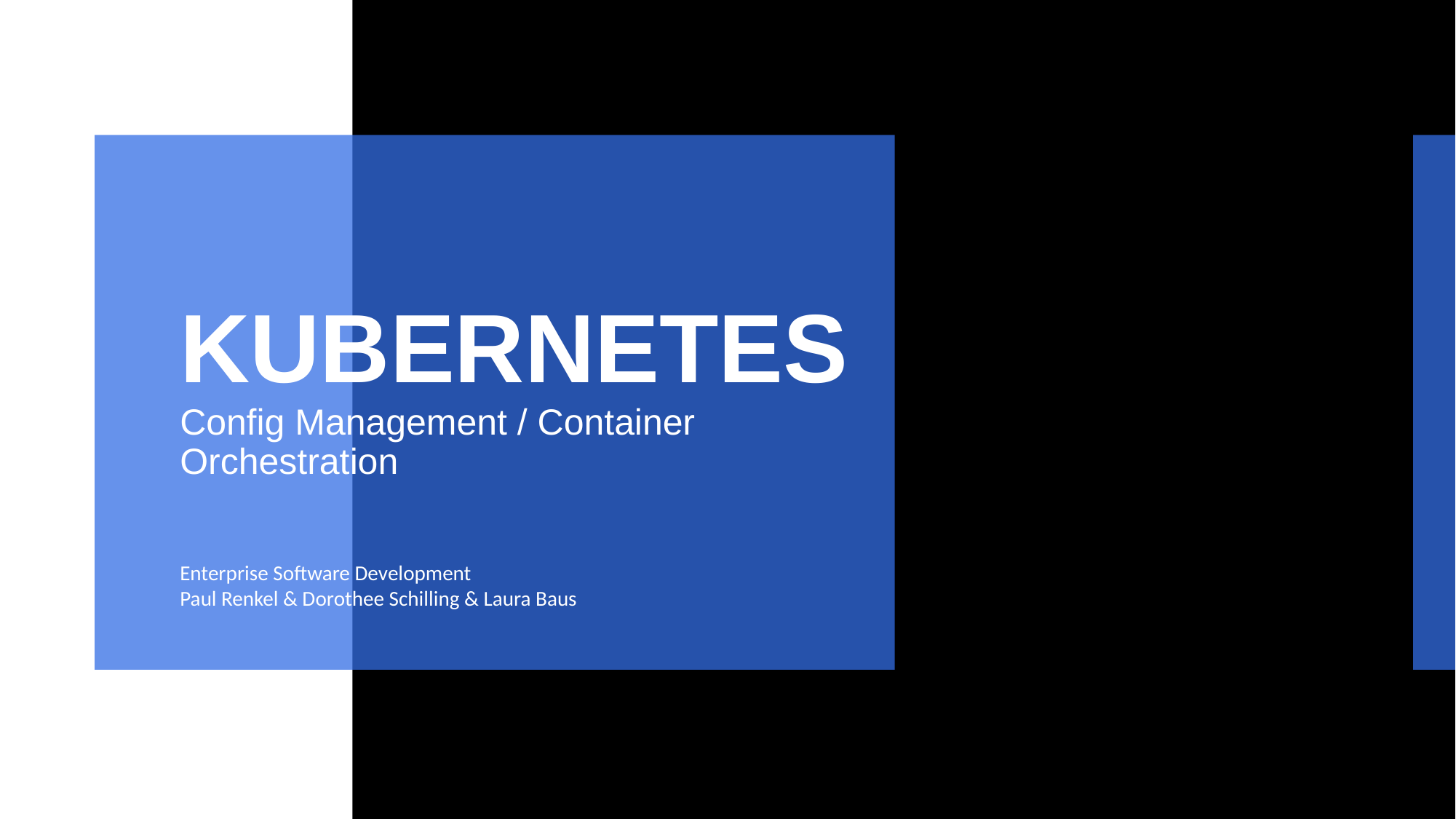

# KUBERNETES Config Management / Container Orchestration

Enterprise Software Development
Paul Renkel & Dorothee Schilling & Laura Baus